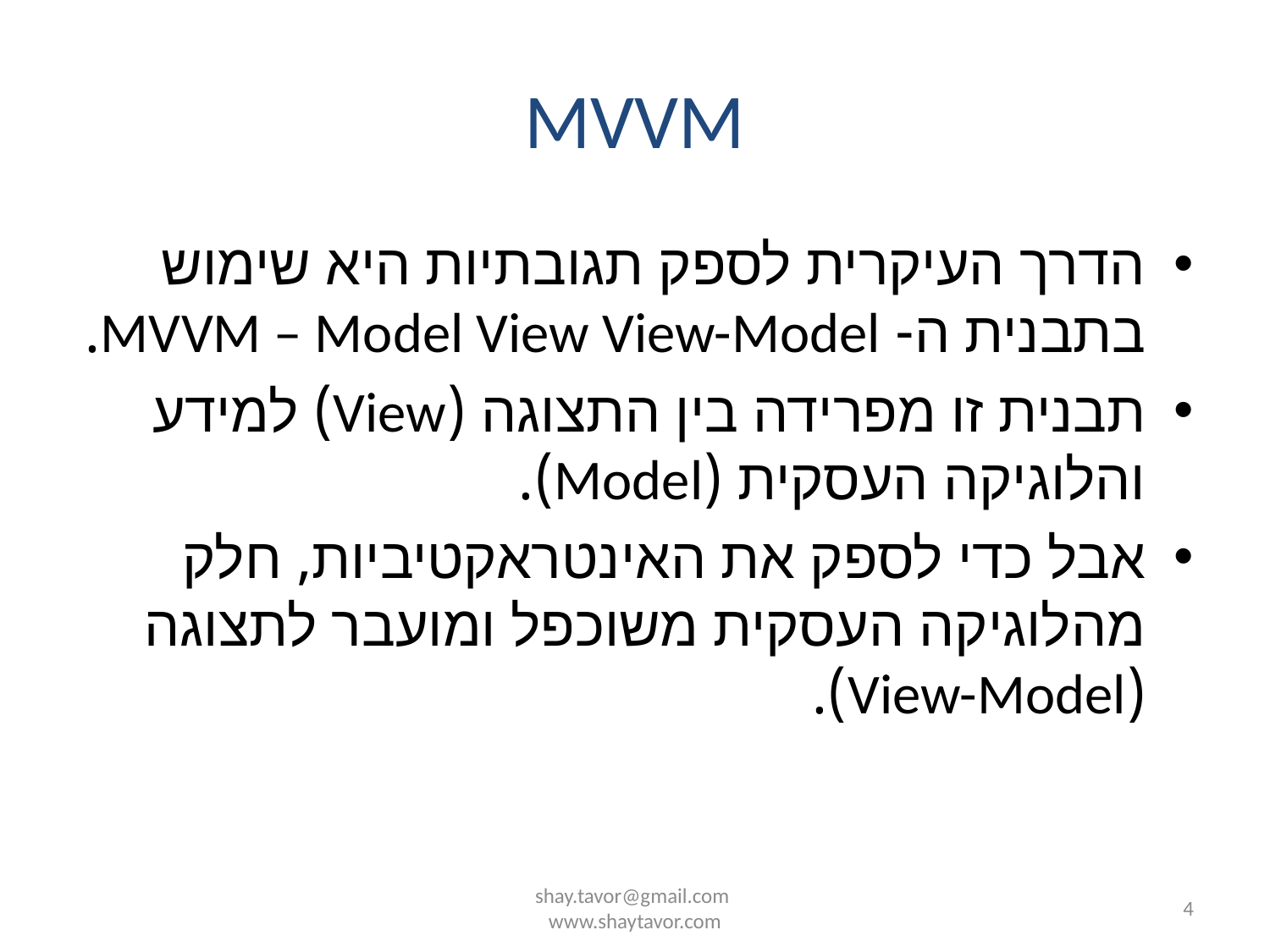

# MVVM
הדרך העיקרית לספק תגובתיות היא שימוש בתבנית ה- MVVM – Model View View-Model.
תבנית זו מפרידה בין התצוגה (View) למידע והלוגיקה העסקית (Model).
אבל כדי לספק את האינטראקטיביות, חלק מהלוגיקה העסקית משוכפל ומועבר לתצוגה (View-Model).

shay.tavor@gmail.com
www.shaytavor.com
4